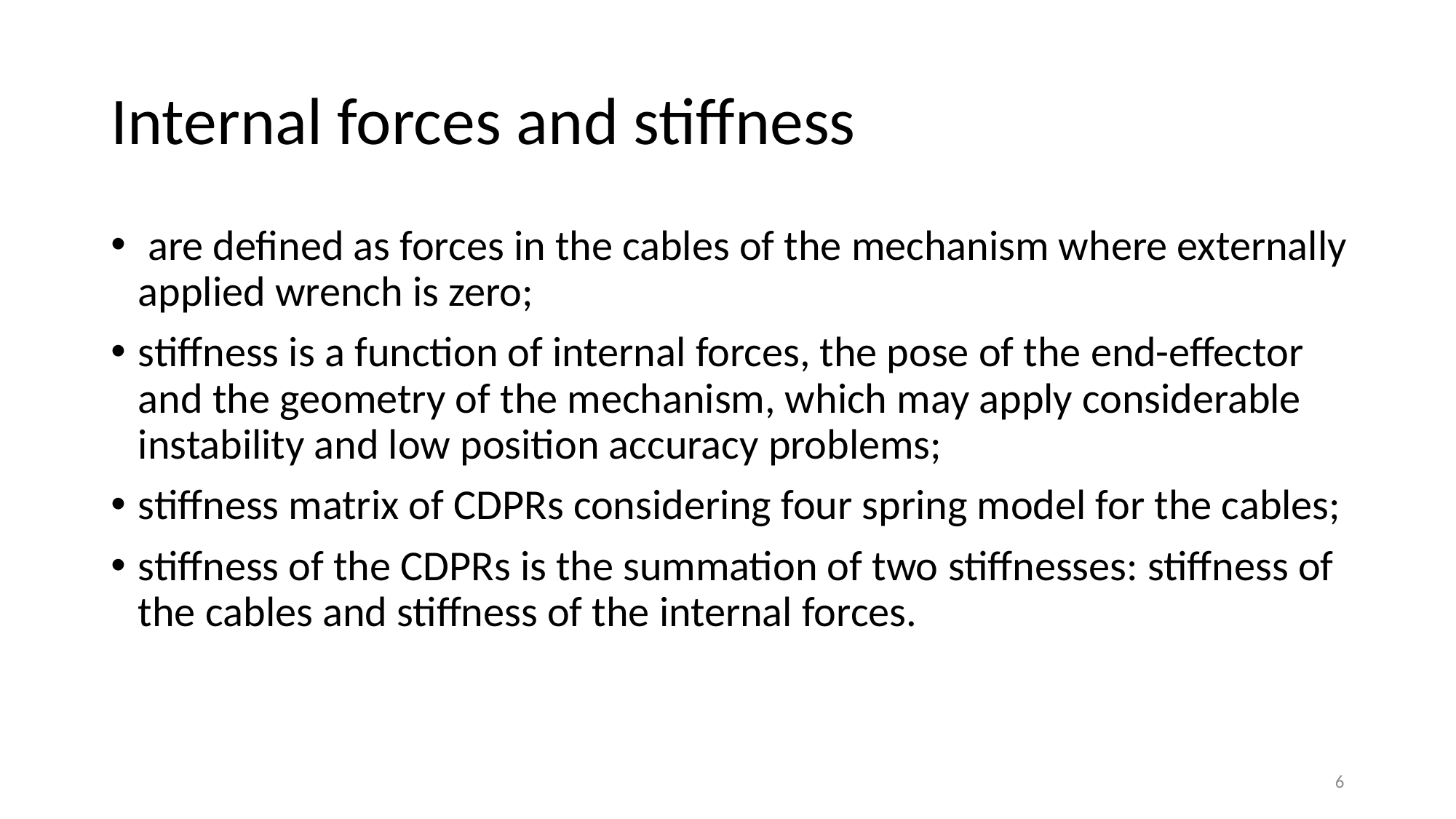

# Internal forces and stiffness
 are defined as forces in the cables of the mechanism where externally applied wrench is zero;
stiffness is a function of internal forces, the pose of the end-effector and the geometry of the mechanism, which may apply considerable instability and low position accuracy problems;
stiffness matrix of CDPRs considering four spring model for the cables;
stiffness of the CDPRs is the summation of two stiffnesses: stiffness of the cables and stiffness of the internal forces.
6